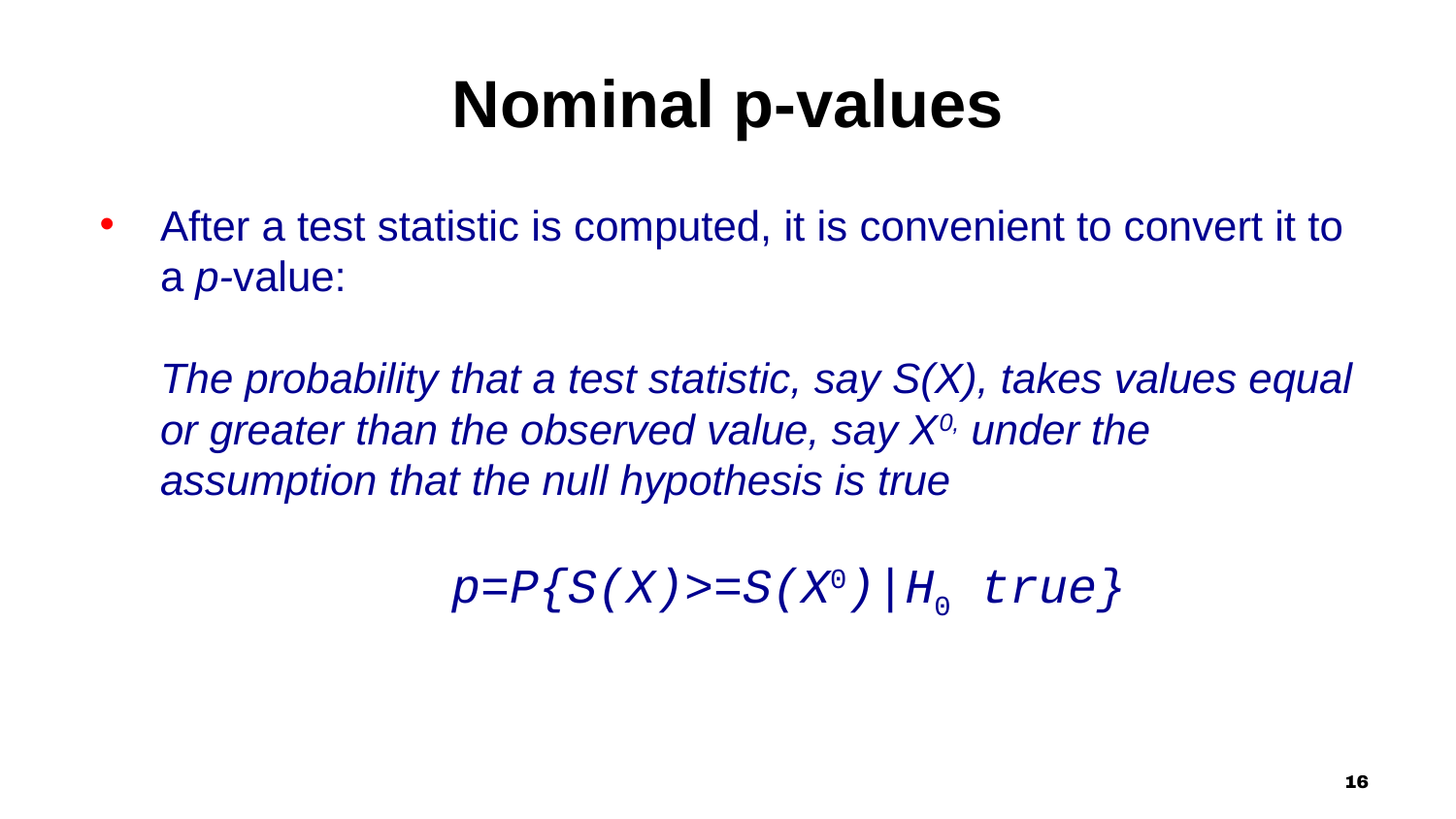

# Nominal p-values
After a test statistic is computed, it is convenient to convert it to a p-value:
The probability that a test statistic, say S(X), takes values equal or greater than the observed value, say X0, under the assumption that the null hypothesis is true
		p=P{S(X)>=S(X0)|H0 true}
16